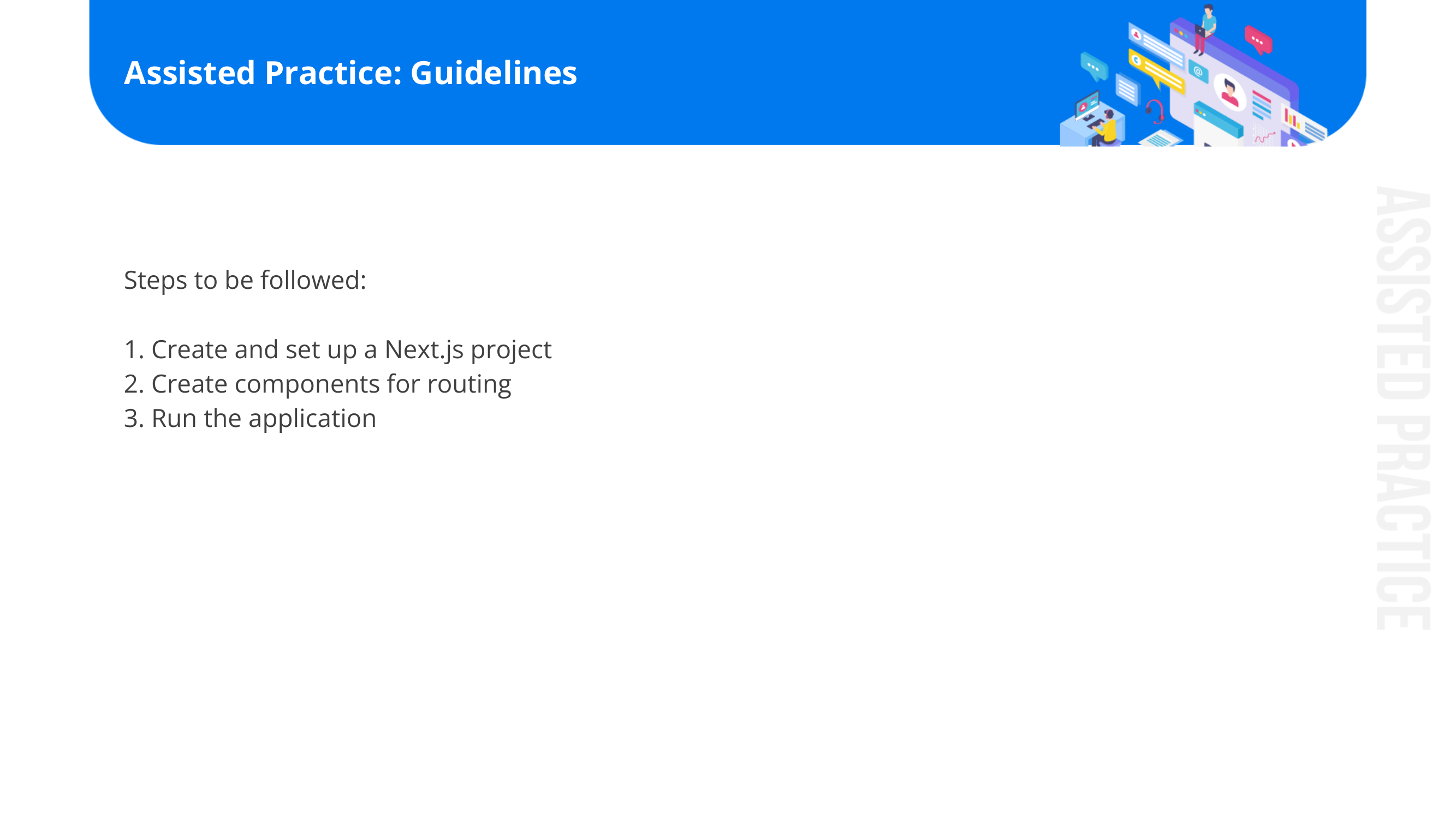

# Assisted Practice: Guidelines
Steps to be followed:

1. Create and set up a Next.js project
2. Create components for routing
3. Run the application